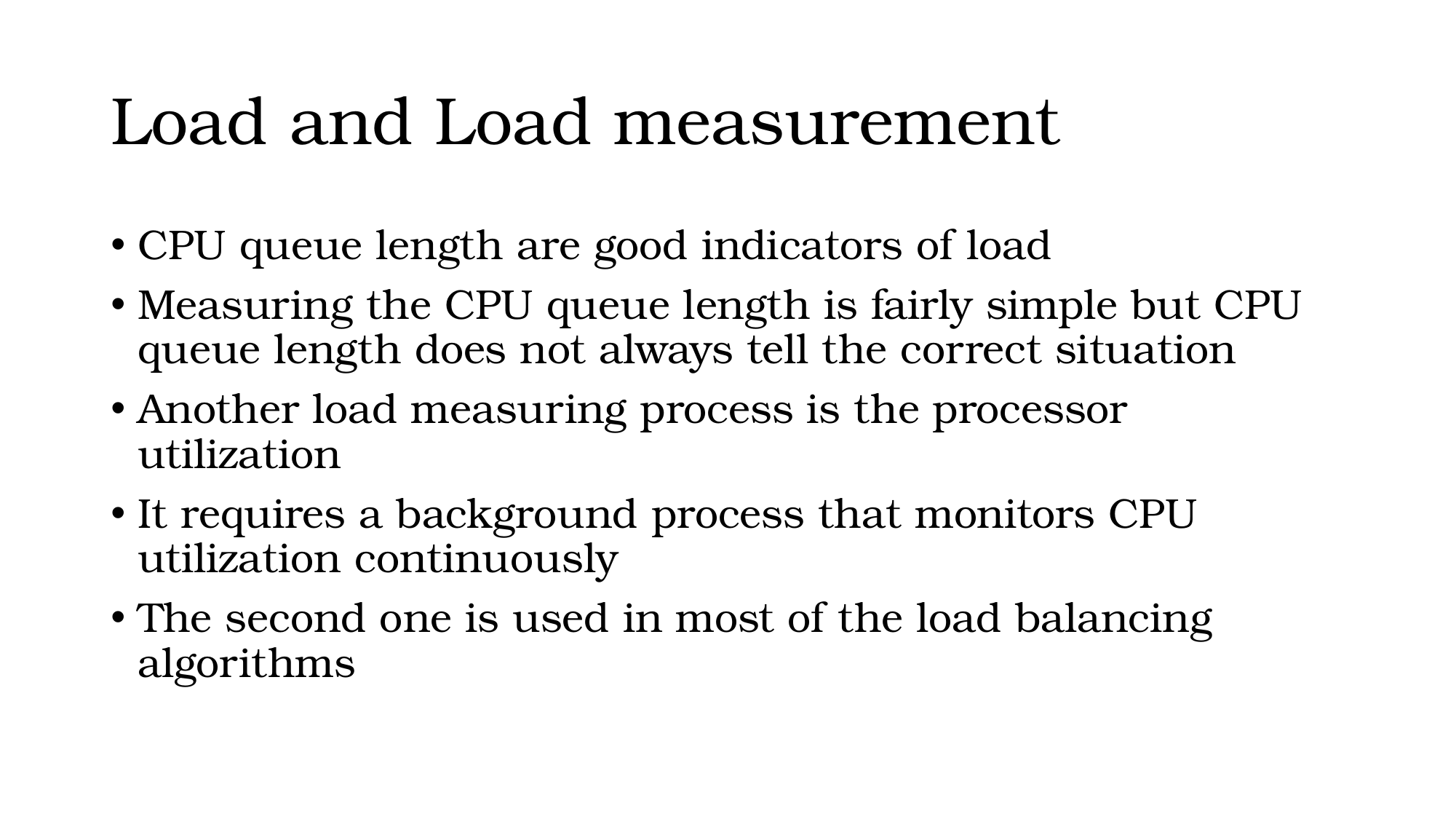

# Load and Load measurement
CPU queue length are good indicators of load
Measuring the CPU queue length is fairly simple but CPU queue length does not always tell the correct situation
Another load measuring process is the processor utilization
It requires a background process that monitors CPU utilization continuously
The second one is used in most of the load balancing algorithms